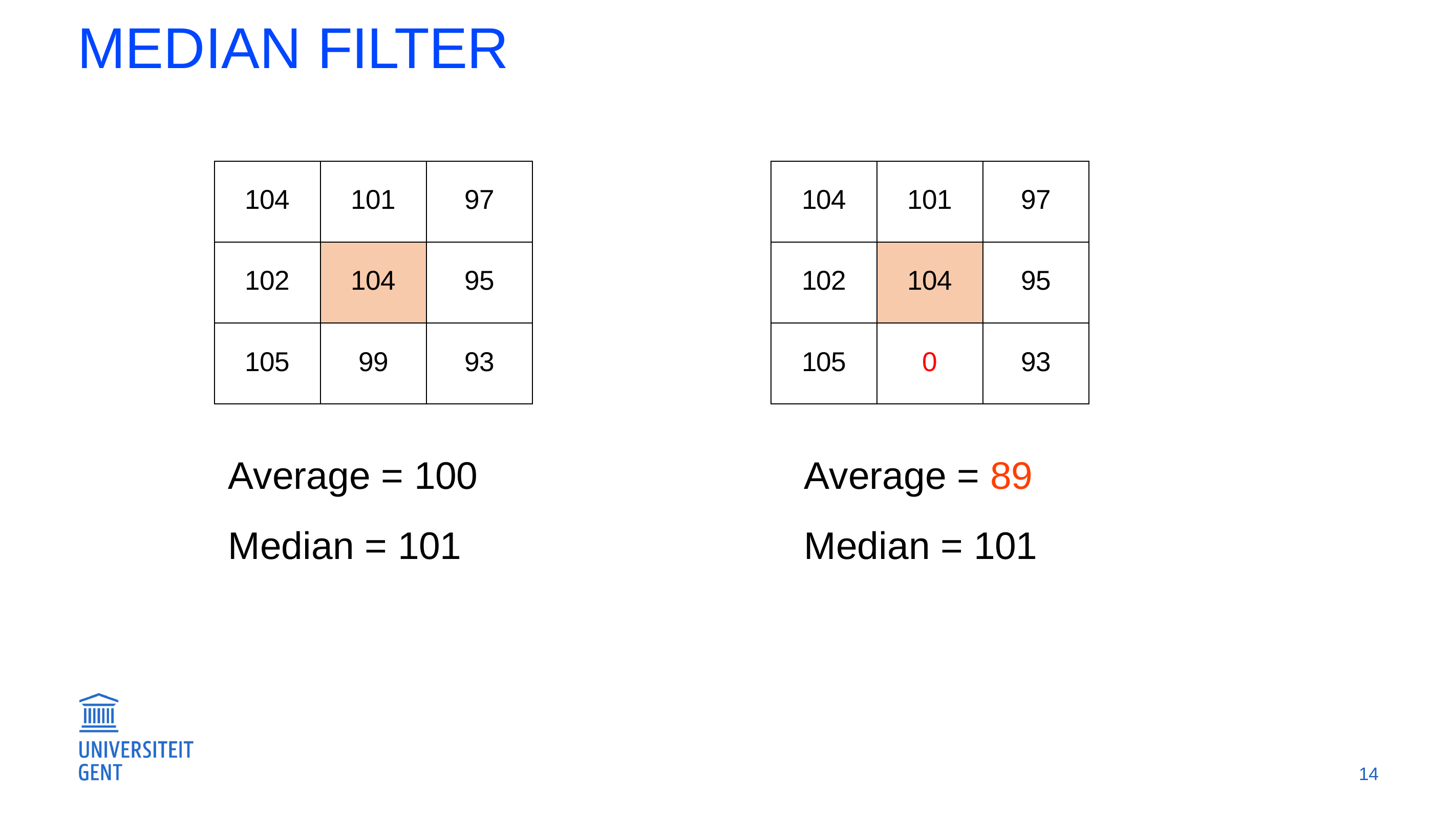

# MEDIAN FILTER
| 104 | 101 | 97 |
| --- | --- | --- |
| 102 | 104 | 95 |
| 105 | 99 | 93 |
| 104 | 101 | 97 |
| --- | --- | --- |
| 102 | 104 | 95 |
| 105 | 0 | 93 |
Average = 100
Median = 101
Average = 89
Median = 101
14